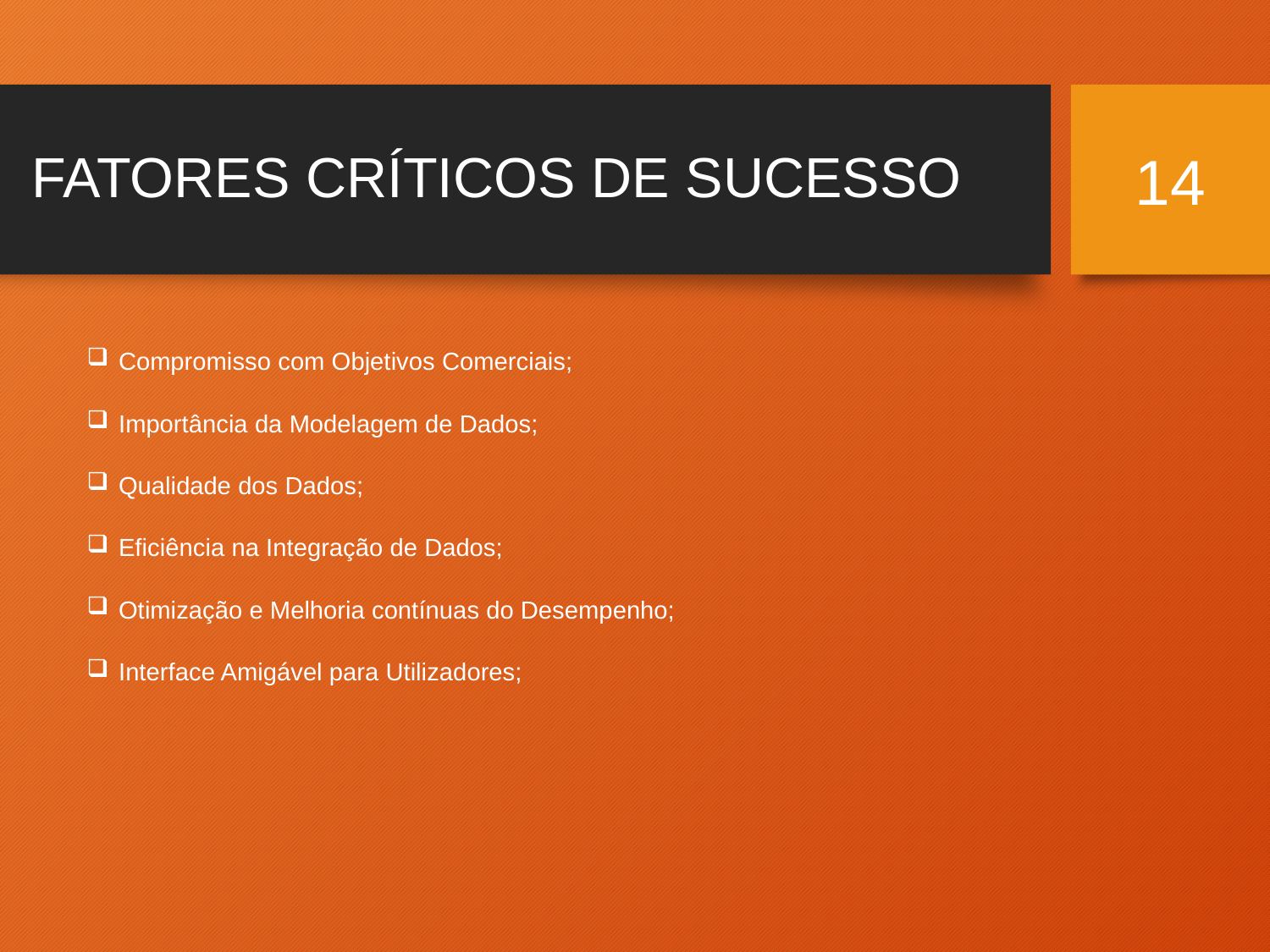

# FATORES CRÍTICOS DE SUCESSO
14
Compromisso com Objetivos Comerciais;
Importância da Modelagem de Dados;
Qualidade dos Dados;
Eficiência na Integração de Dados;
Otimização e Melhoria contínuas do Desempenho;
Interface Amigável para Utilizadores;